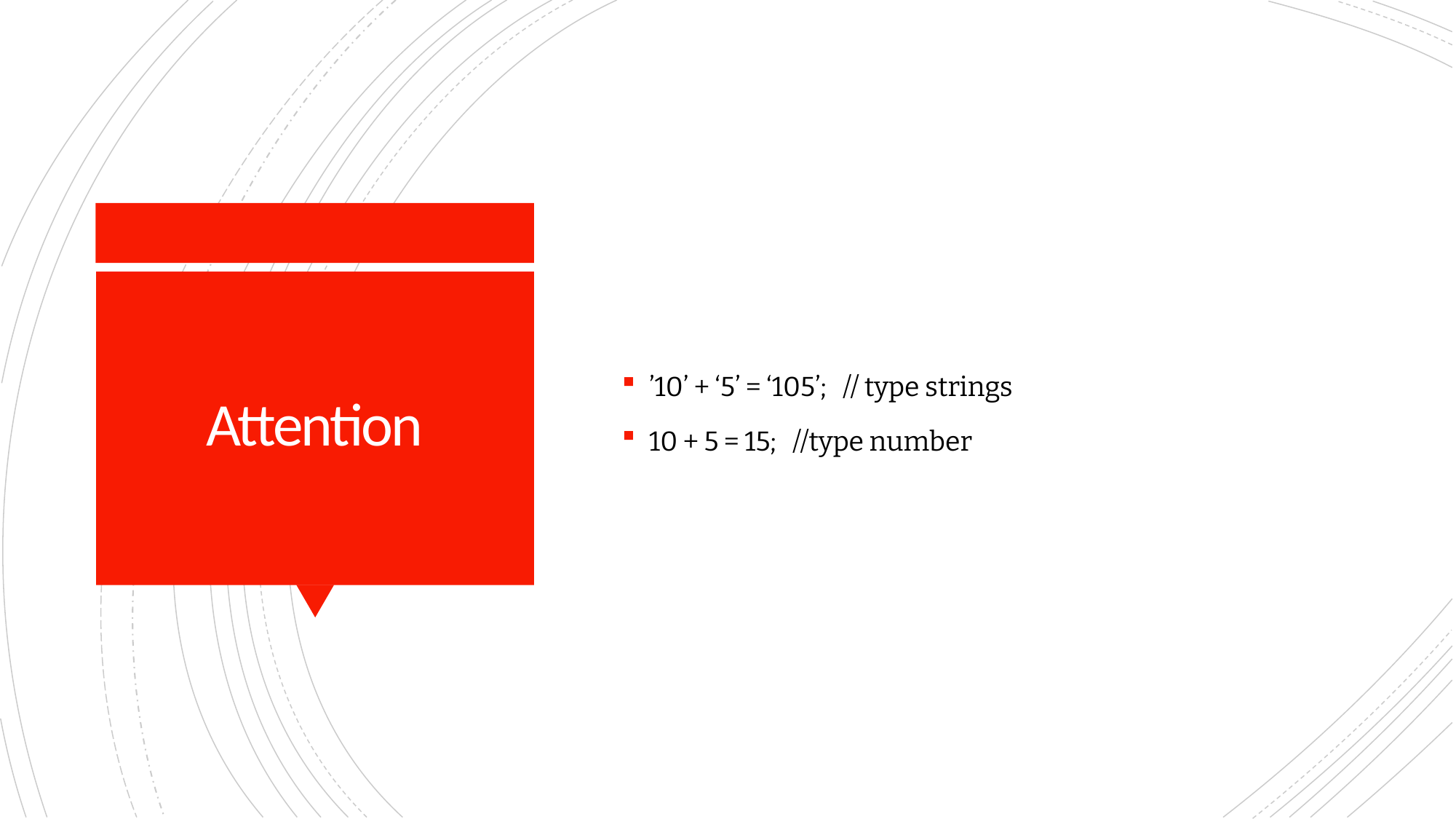

’10’ + ‘5’ = ‘105’;   // type strings
10 + 5 = 15;   //type number
# Attention